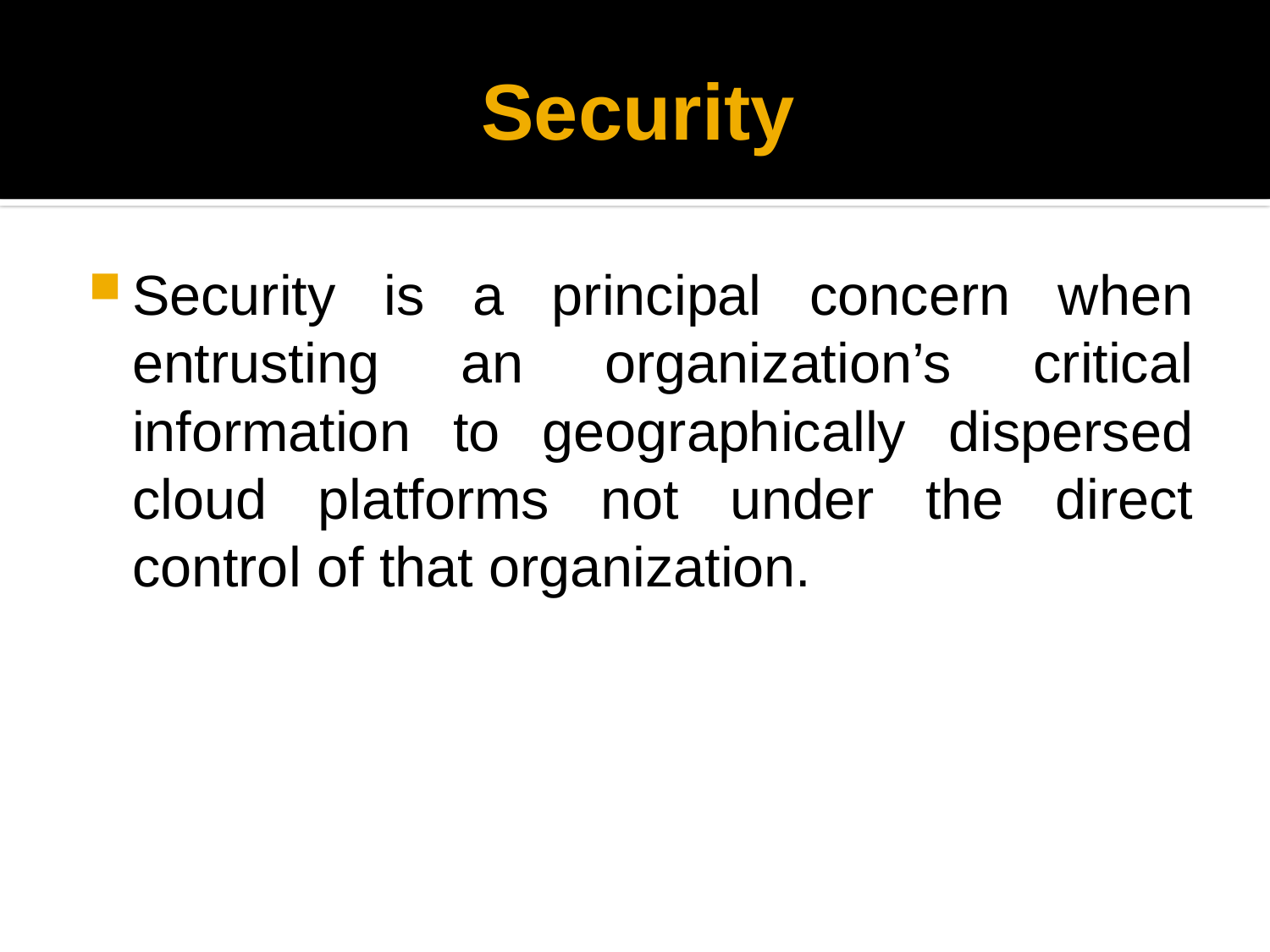

# Security
Security is a principal concern when entrusting an organization’s critical information to geographically dispersed cloud platforms not under the direct control of that organization.